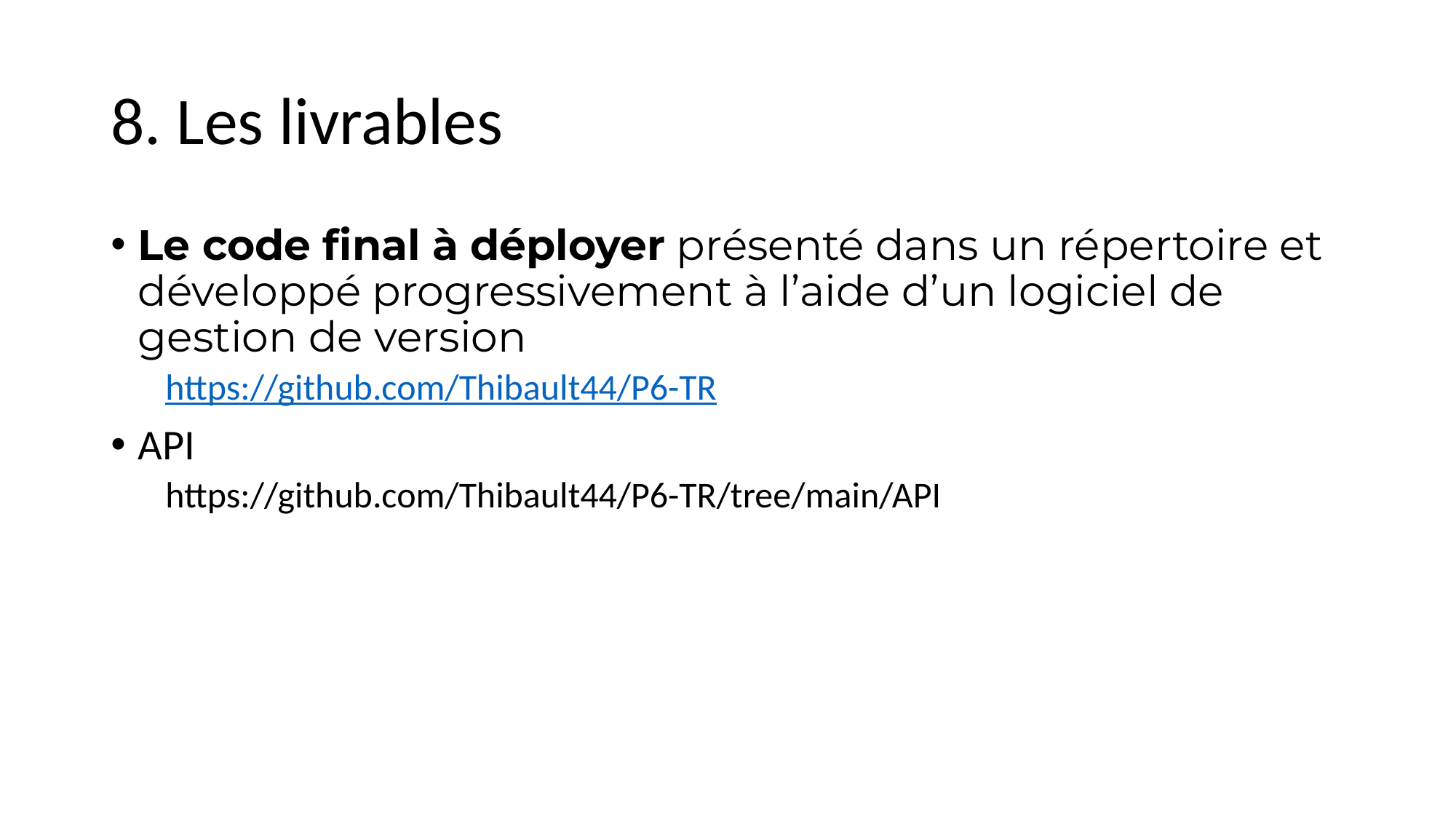

# 8. Les livrables
Le code final à déployer présenté dans un répertoire et développé progressivement à l’aide d’un logiciel de gestion de version
https://github.com/Thibault44/P6-TR
API
https://github.com/Thibault44/P6-TR/tree/main/API